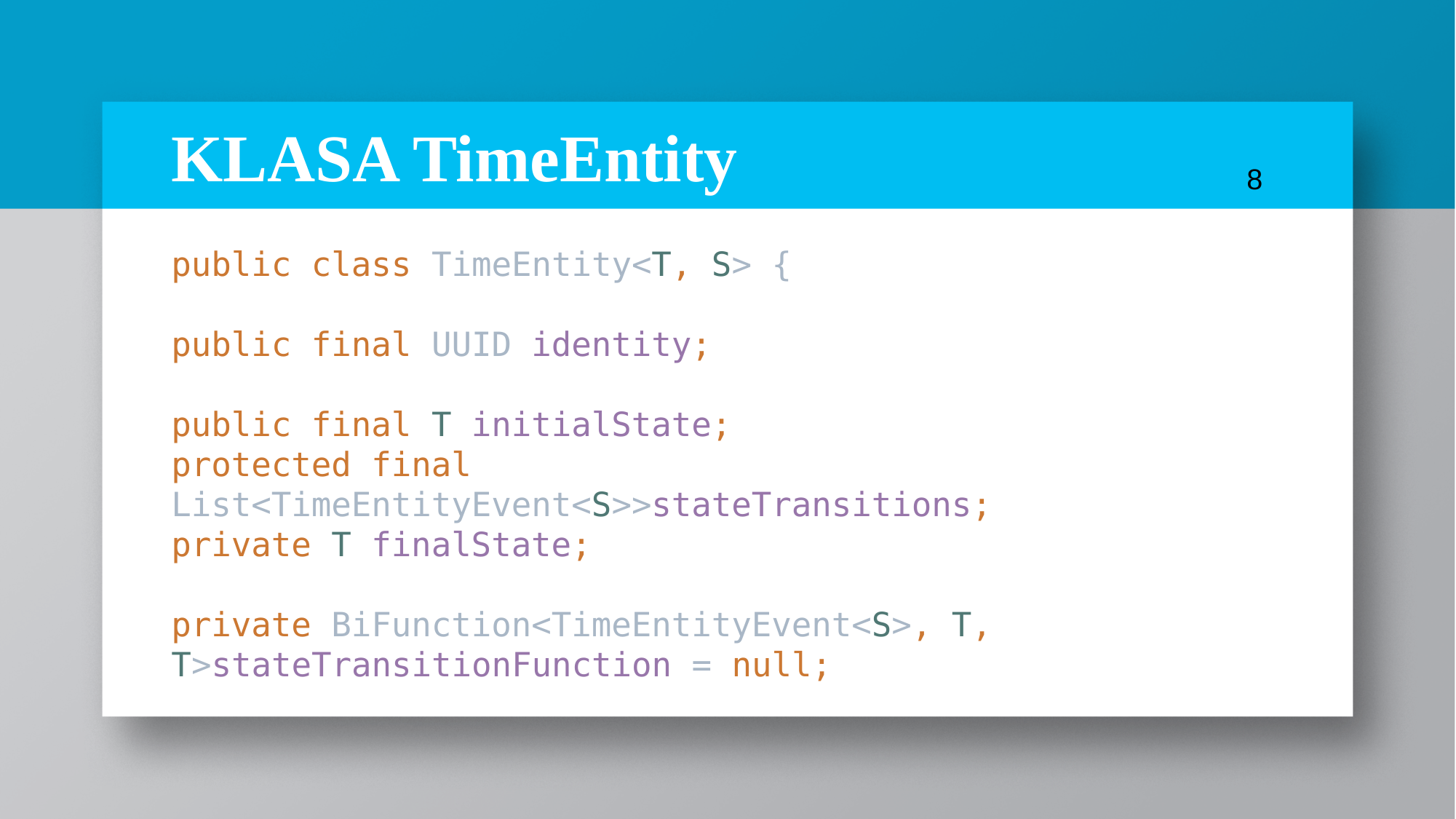

KLASA TimeEntity
8
public class TimeEntity<T, S> {

public final UUID identity;

public final T initialState;
protected final List<TimeEntityEvent<S>>stateTransitions;
private T finalState;

private BiFunction<TimeEntityEvent<S>, T, T>stateTransitionFunction = null;